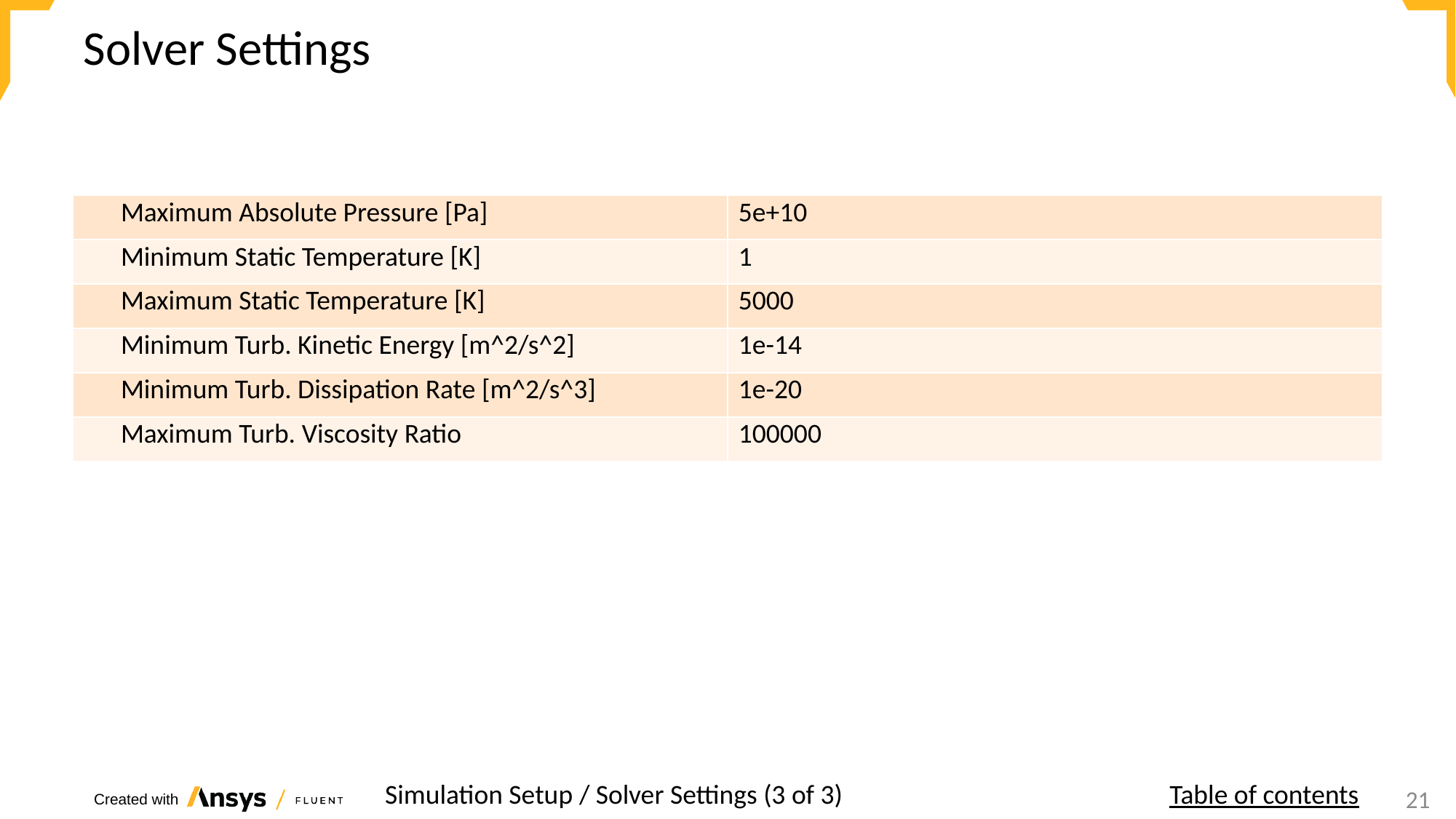

# Solver Settings

| Maximum Absolute Pressure [Pa] | 5e+10 |
| --- | --- |
| Minimum Static Temperature [K] | 1 |
| Maximum Static Temperature [K] | 5000 |
| Minimum Turb. Kinetic Energy [m^2/s^2] | 1e-14 |
| Minimum Turb. Dissipation Rate [m^2/s^3] | 1e-20 |
| Maximum Turb. Viscosity Ratio | 100000 |
Simulation Setup / Solver Settings (3 of 3)
Table of contents
21